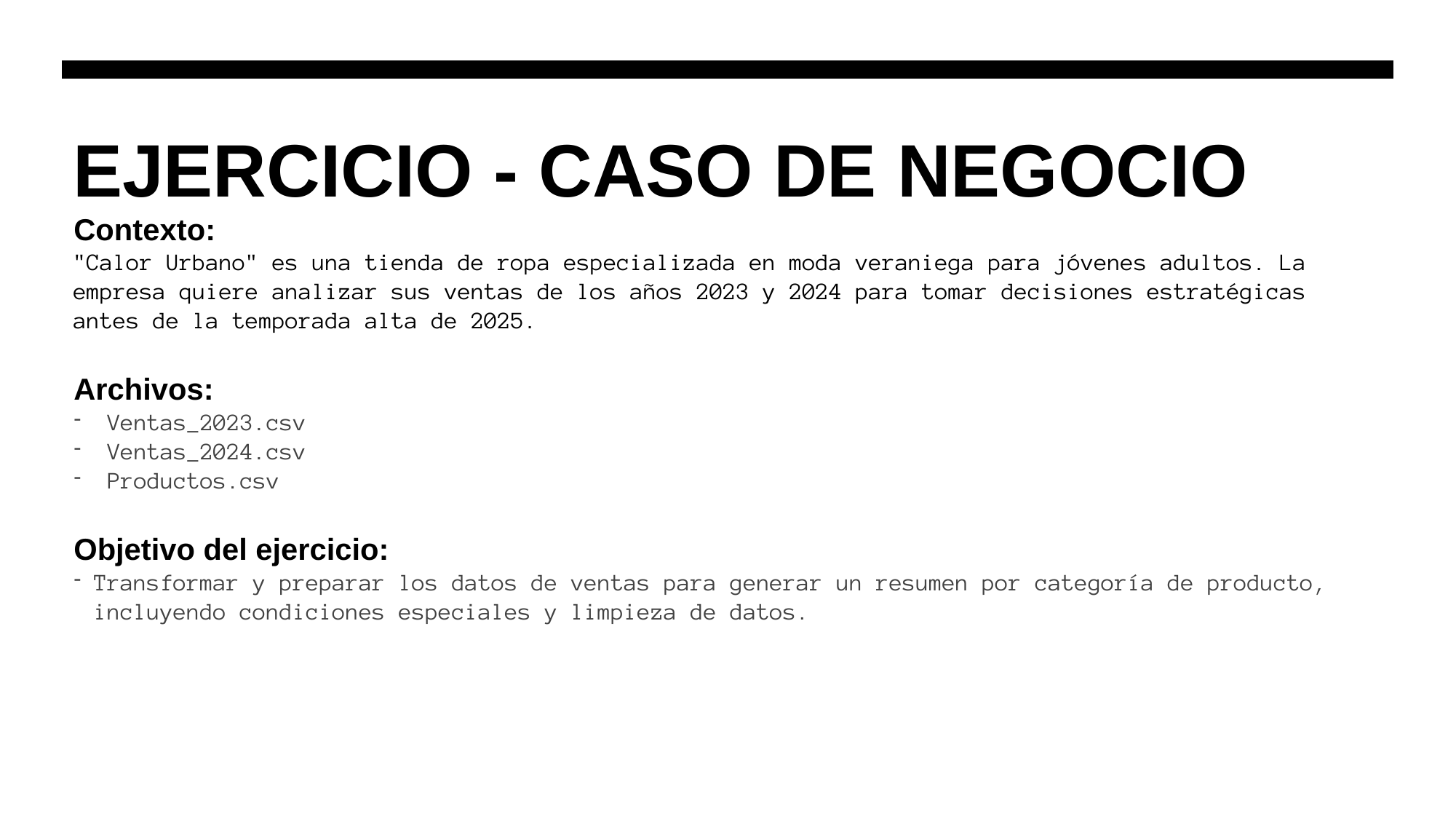

# EJERCICIO - CASO DE NEGOCIO
Contexto:
"Calor Urbano" es una tienda de ropa especializada en moda veraniega para jóvenes adultos. La empresa quiere analizar sus ventas de los años 2023 y 2024 para tomar decisiones estratégicas antes de la temporada alta de 2025.

Archivos:
Ventas_2023.csv
Ventas_2024.csv
Productos.csv

Objetivo del ejercicio:
Transformar y preparar los datos de ventas para generar un resumen por categoría de producto, incluyendo condiciones especiales y limpieza de datos.